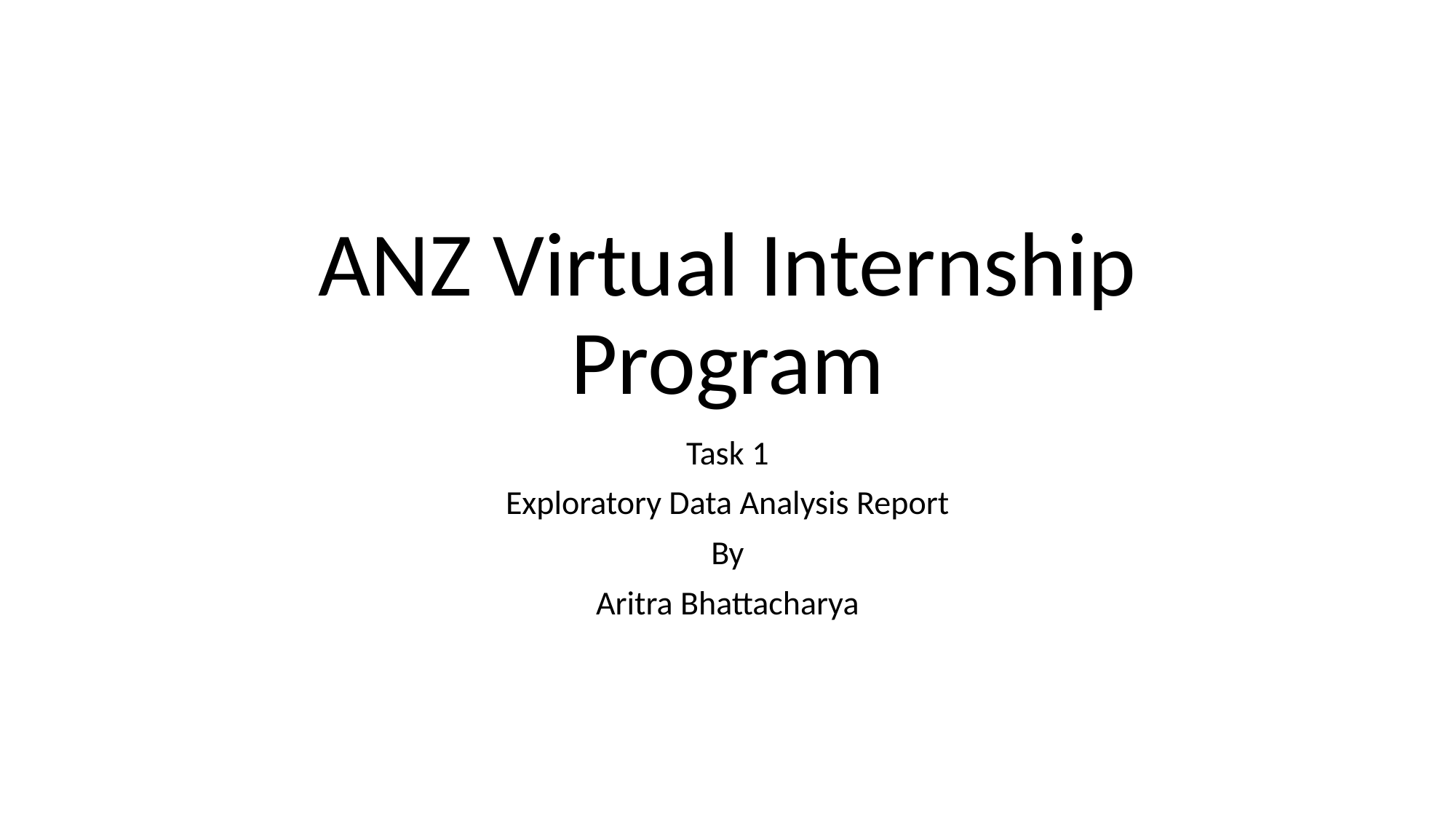

# ANZ Virtual Internship Program
Task 1
Exploratory Data Analysis Report
By
Aritra Bhattacharya